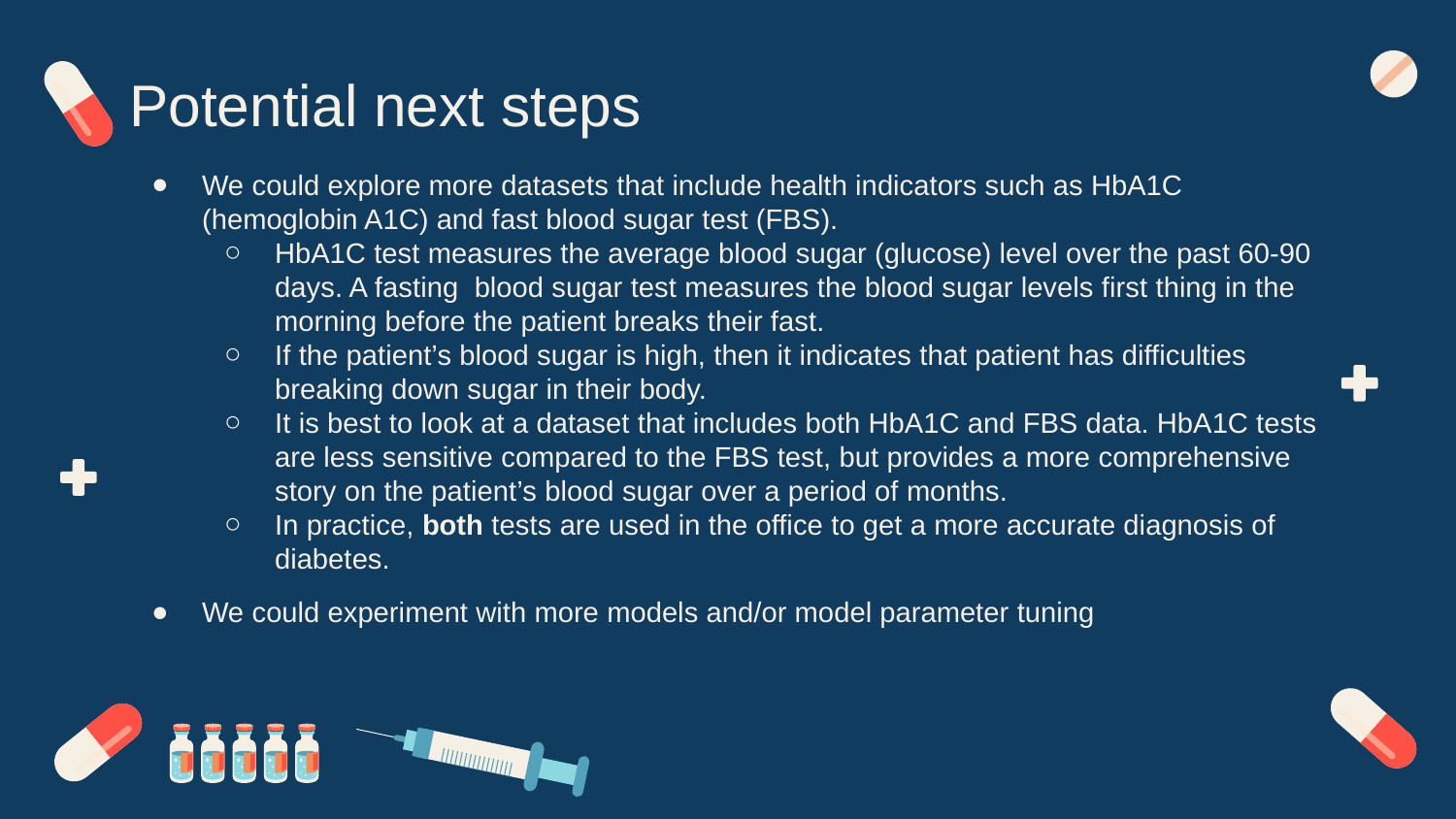

# Potential next steps
We could explore more datasets that include health indicators such as HbA1C (hemoglobin A1C) and fast blood sugar test (FBS).
HbA1C test measures the average blood sugar (glucose) level over the past 60-90 days. A fasting  blood sugar test measures the blood sugar levels first thing in the morning before the patient breaks their fast.
If the patient’s blood sugar is high, then it indicates that patient has difficulties breaking down sugar in their body.
It is best to look at a dataset that includes both HbA1C and FBS data. HbA1C tests are less sensitive compared to the FBS test, but provides a more comprehensive story on the patient’s blood sugar over a period of months.
In practice, both tests are used in the office to get a more accurate diagnosis of diabetes.
We could experiment with more models and/or model parameter tuning